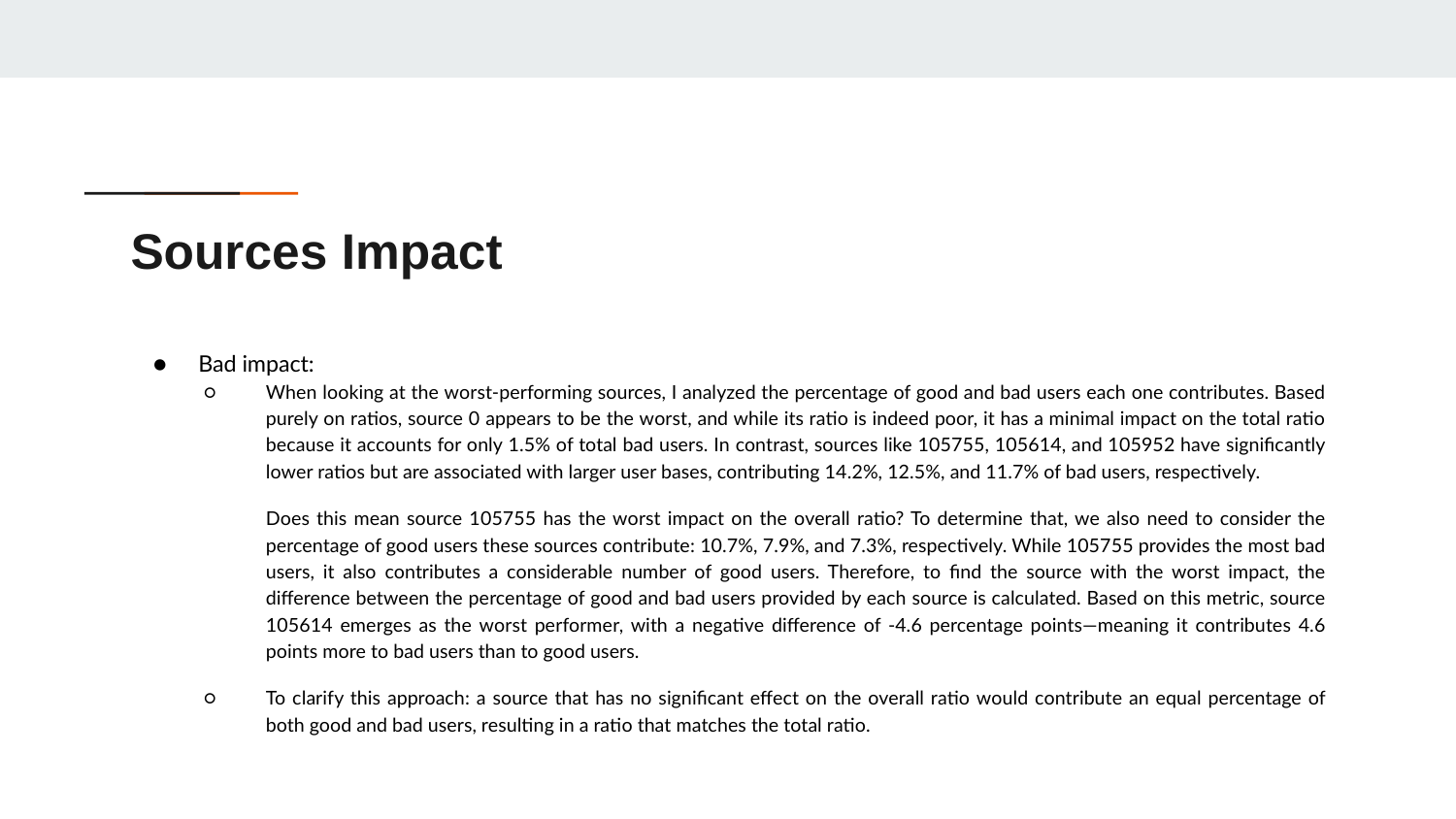

# Sources Impact
Bad impact:
When looking at the worst-performing sources, I analyzed the percentage of good and bad users each one contributes. Based purely on ratios, source 0 appears to be the worst, and while its ratio is indeed poor, it has a minimal impact on the total ratio because it accounts for only 1.5% of total bad users. In contrast, sources like 105755, 105614, and 105952 have significantly lower ratios but are associated with larger user bases, contributing 14.2%, 12.5%, and 11.7% of bad users, respectively.
Does this mean source 105755 has the worst impact on the overall ratio? To determine that, we also need to consider the percentage of good users these sources contribute: 10.7%, 7.9%, and 7.3%, respectively. While 105755 provides the most bad users, it also contributes a considerable number of good users. Therefore, to find the source with the worst impact, the difference between the percentage of good and bad users provided by each source is calculated. Based on this metric, source 105614 emerges as the worst performer, with a negative difference of -4.6 percentage points—meaning it contributes 4.6 points more to bad users than to good users.
To clarify this approach: a source that has no significant effect on the overall ratio would contribute an equal percentage of both good and bad users, resulting in a ratio that matches the total ratio.